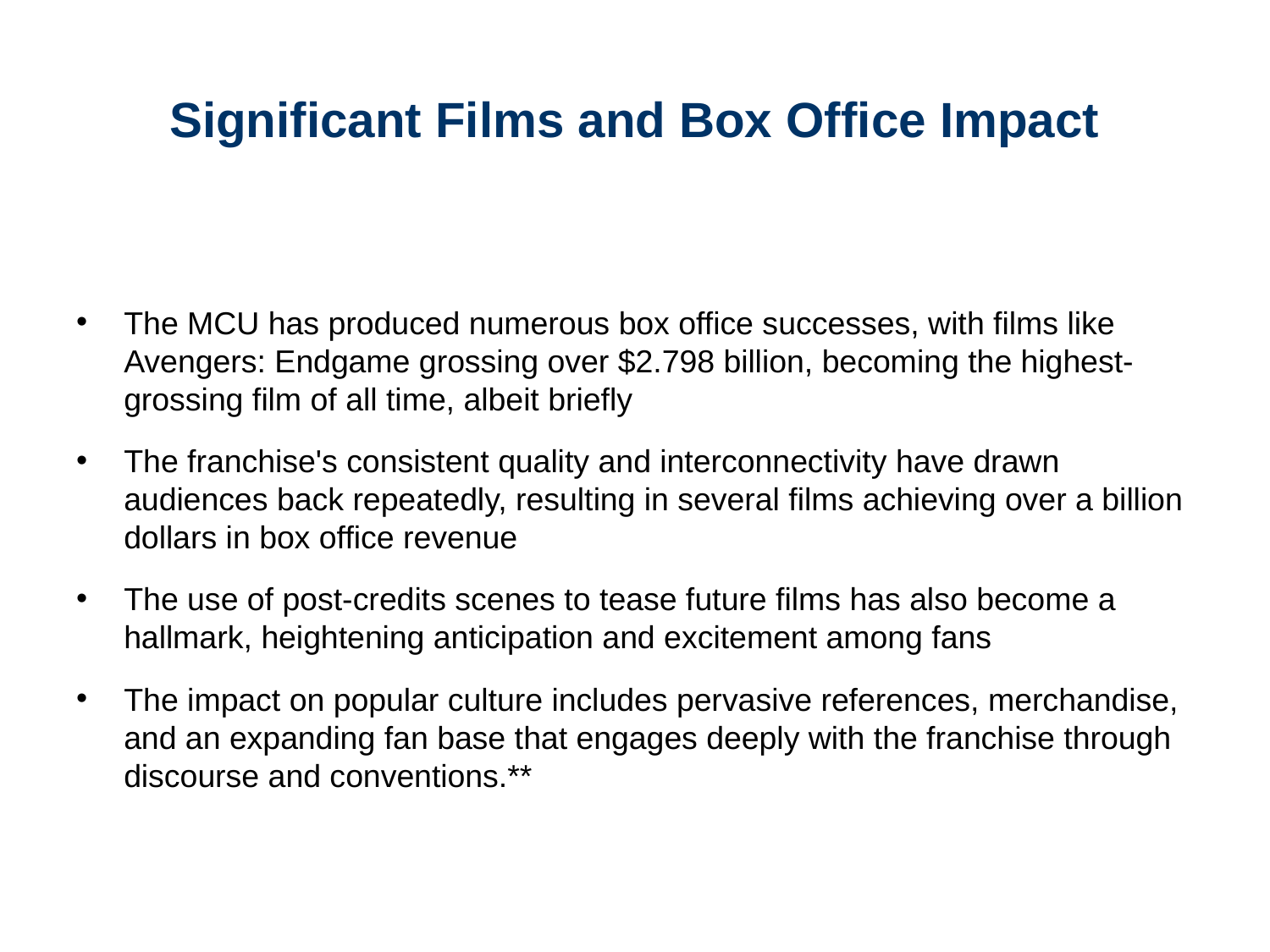

# Significant Films and Box Office Impact

The MCU has produced numerous box office successes, with films like Avengers: Endgame grossing over $2.798 billion, becoming the highest-grossing film of all time, albeit briefly
The franchise's consistent quality and interconnectivity have drawn audiences back repeatedly, resulting in several films achieving over a billion dollars in box office revenue
The use of post-credits scenes to tease future films has also become a hallmark, heightening anticipation and excitement among fans
The impact on popular culture includes pervasive references, merchandise, and an expanding fan base that engages deeply with the franchise through discourse and conventions.**